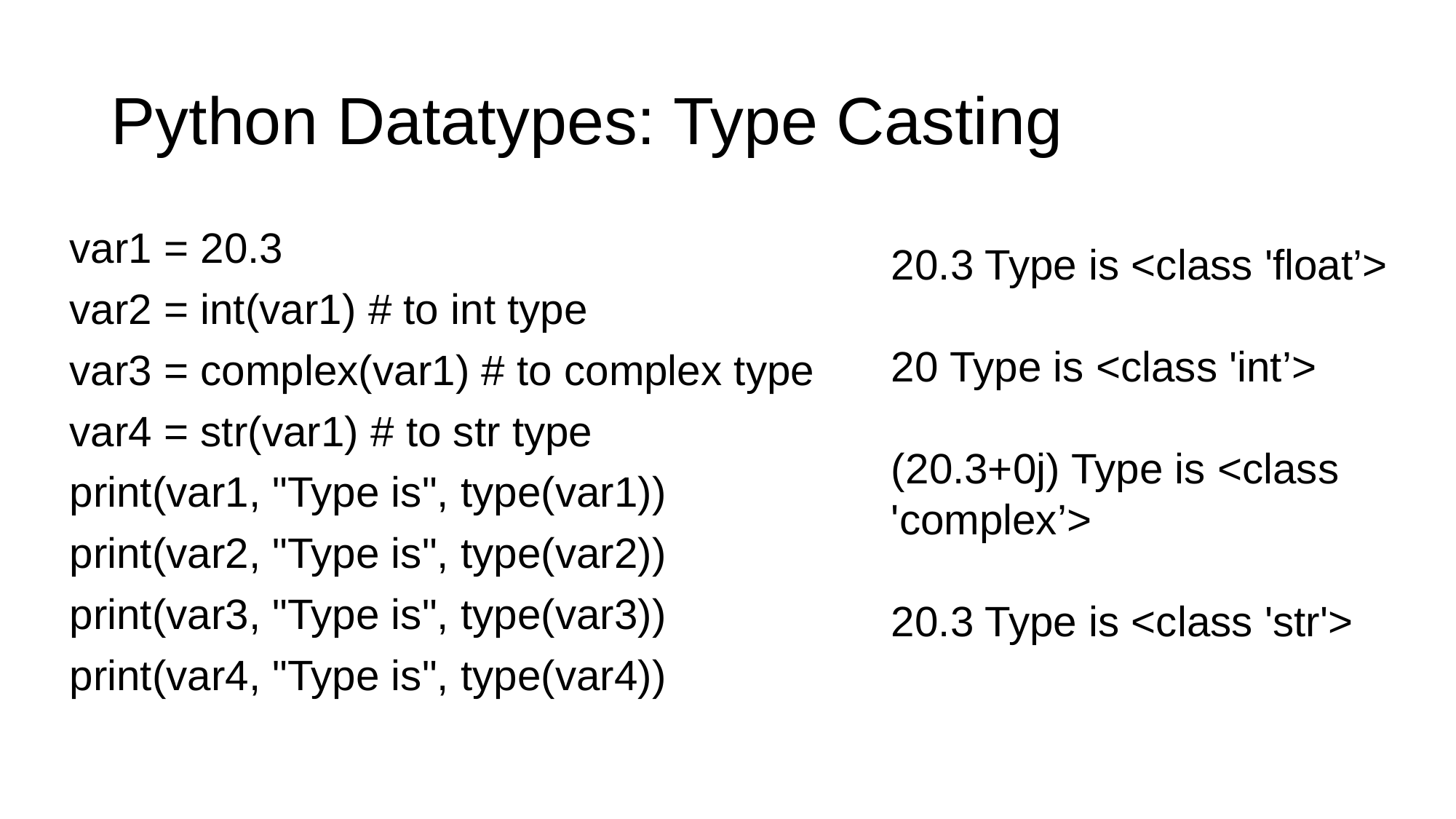

# Python Datatypes: Type Casting
var1 = 20.3
var2 = int(var1) # to int type
var3 = complex(var1) # to complex type
var4 = str(var1) # to str type
print(var1, "Type is", type(var1))
print(var2, "Type is", type(var2))
print(var3, "Type is", type(var3))
print(var4, "Type is", type(var4))
20.3 Type is <class 'float’>

20 Type is <class 'int’>

(20.3+0j) Type is <class 'complex’>

20.3 Type is <class 'str'>